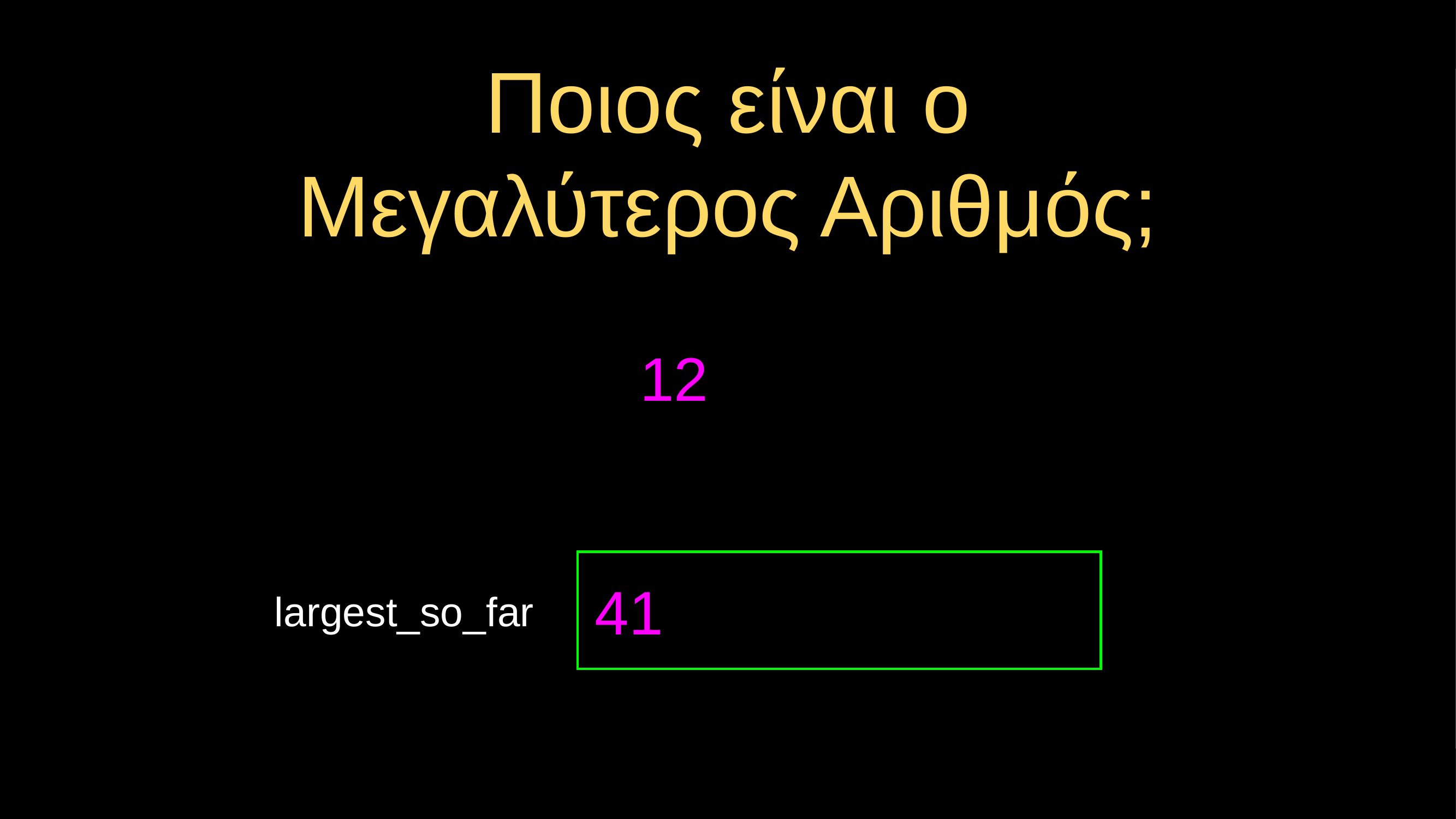

# Ποιος είναι ο Μεγαλύτερος Αριθμός;
12

41
largest_so_far